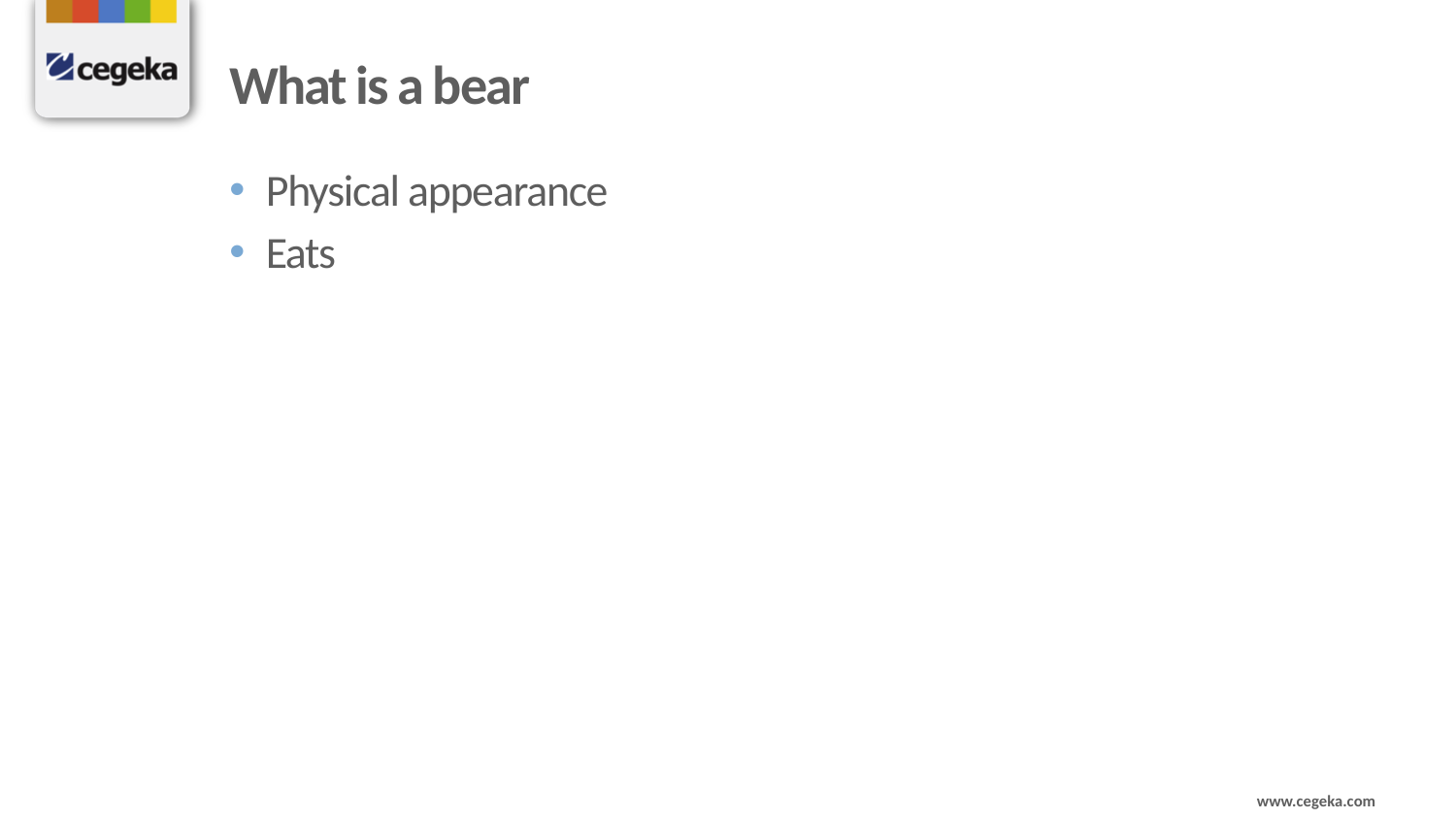

# What is a bear
Physical appearance
Eats